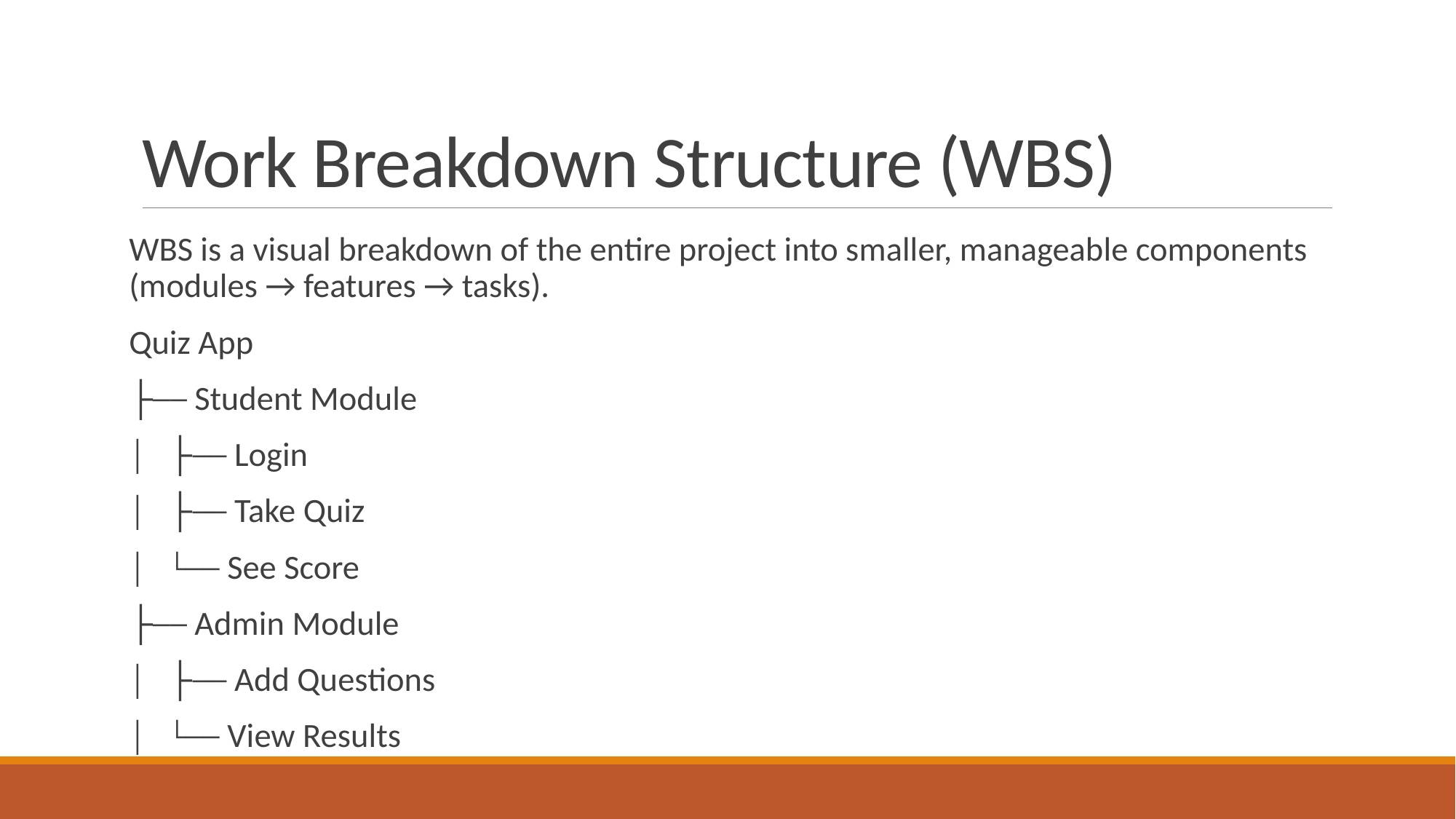

# Work Breakdown Structure (WBS)
WBS is a visual breakdown of the entire project into smaller, manageable components (modules → features → tasks).
Quiz App
├── Student Module
│   ├── Login
│   ├── Take Quiz
│   └── See Score
├── Admin Module
│   ├── Add Questions
│   └── View Results